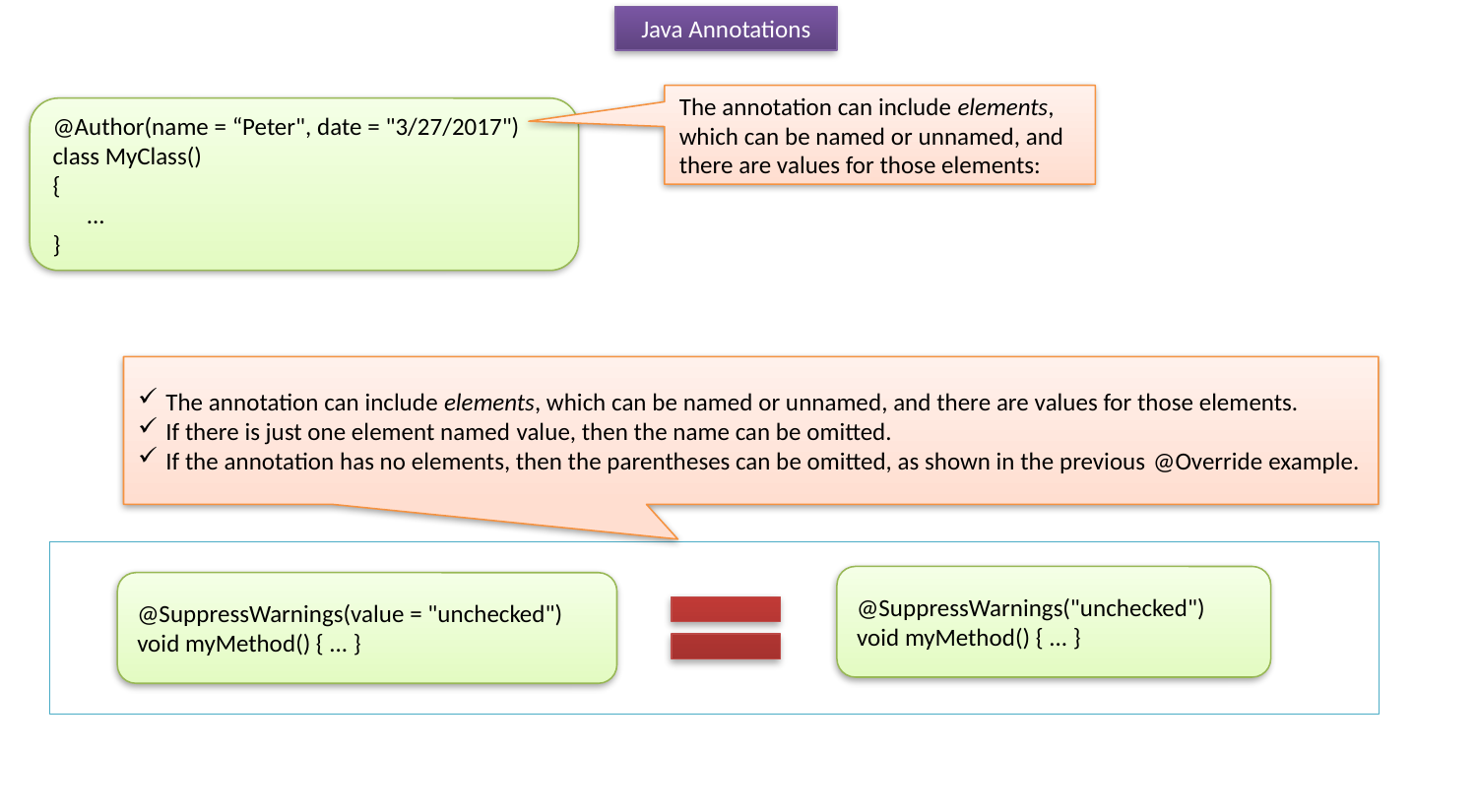

Java Annotations

The annotation can include elements, which can be named or unnamed, and there are values for those elements:
@Author(name = “Peter", date = "3/27/2017")
class MyClass()
{
      ...
}
The annotation can include elements, which can be named or unnamed, and there are values for those elements.
If there is just one element named value, then the name can be omitted.
If the annotation has no elements, then the parentheses can be omitted, as shown in the previous @Override example.

@SuppressWarnings("unchecked")
void myMethod() { ... }
@SuppressWarnings(value = "unchecked")
void myMethod() { ... }